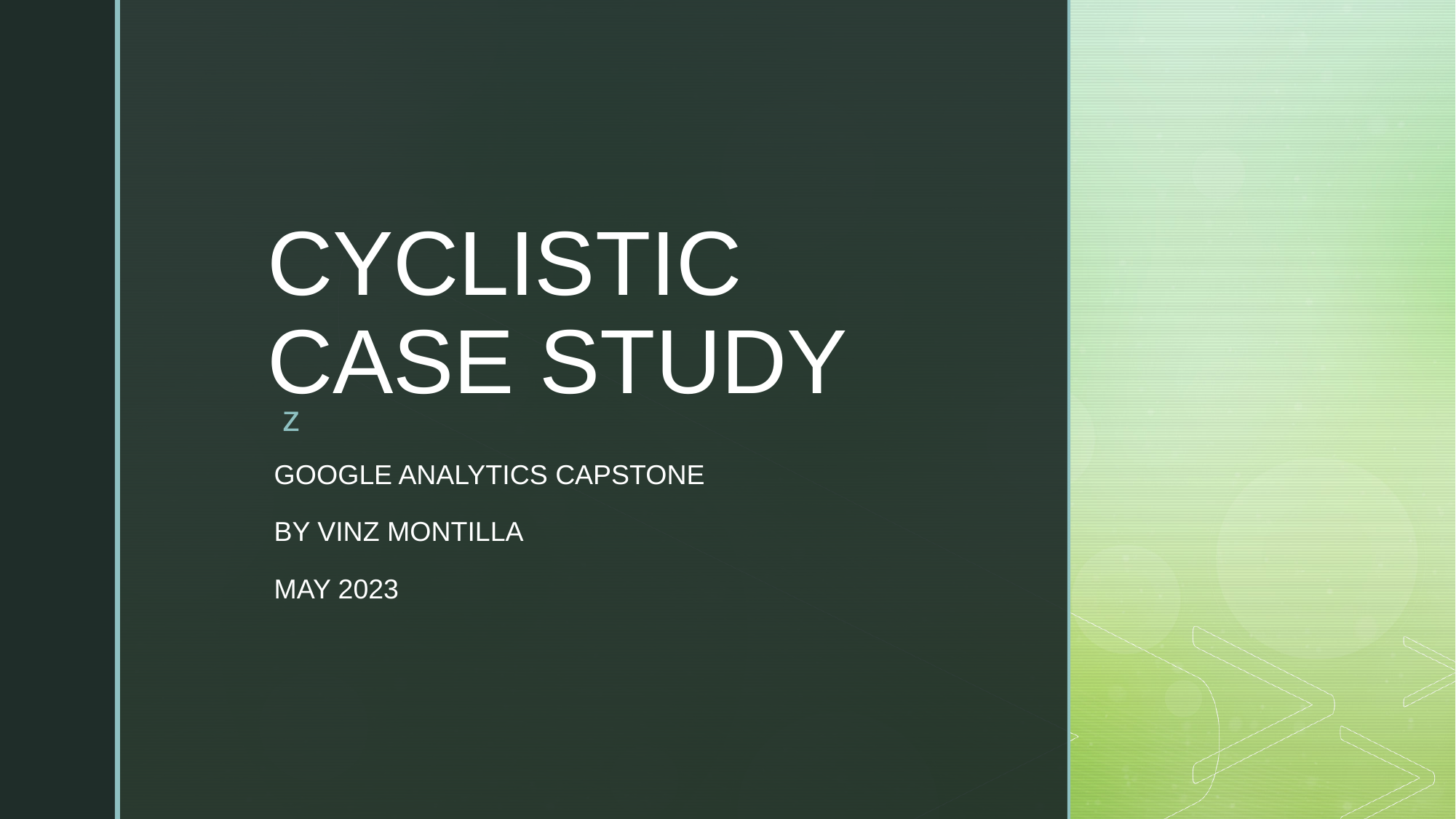

# CYCLISTIC CASE STUDY
GOOGLE ANALYTICS CAPSTONE
BY VINZ MONTILLA
MAY 2023